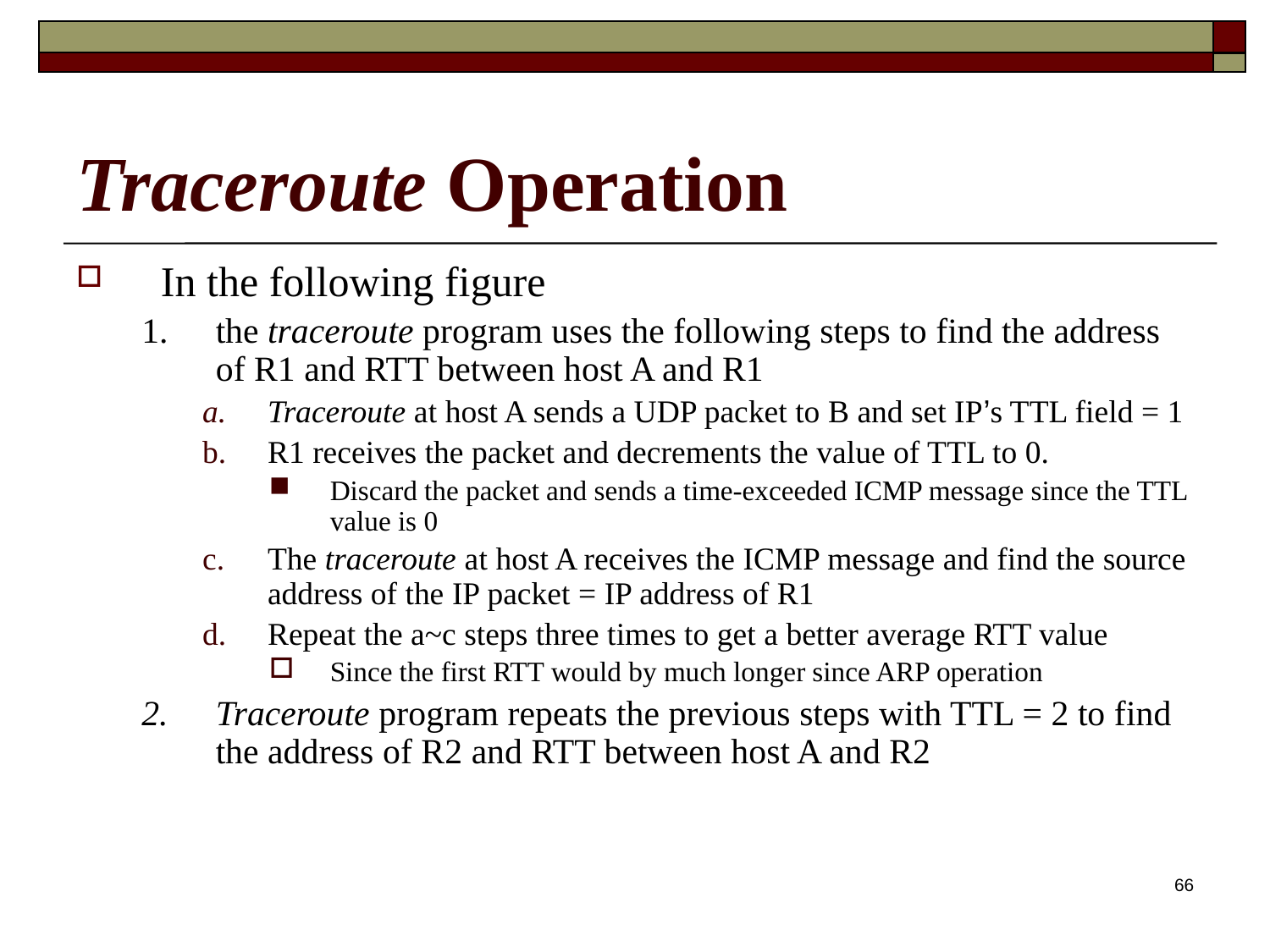

# Traceroute Operation
In the following figure
the traceroute program uses the following steps to find the address of R1 and RTT between host A and R1
Traceroute at host A sends a UDP packet to B and set IP’s TTL field = 1
R1 receives the packet and decrements the value of TTL to 0.
Discard the packet and sends a time-exceeded ICMP message since the TTL value is 0
The traceroute at host A receives the ICMP message and find the source address of the IP packet = IP address of R1
Repeat the a~c steps three times to get a better average RTT value
Since the first RTT would by much longer since ARP operation
Traceroute program repeats the previous steps with TTL = 2 to find the address of R2 and RTT between host A and R2
66